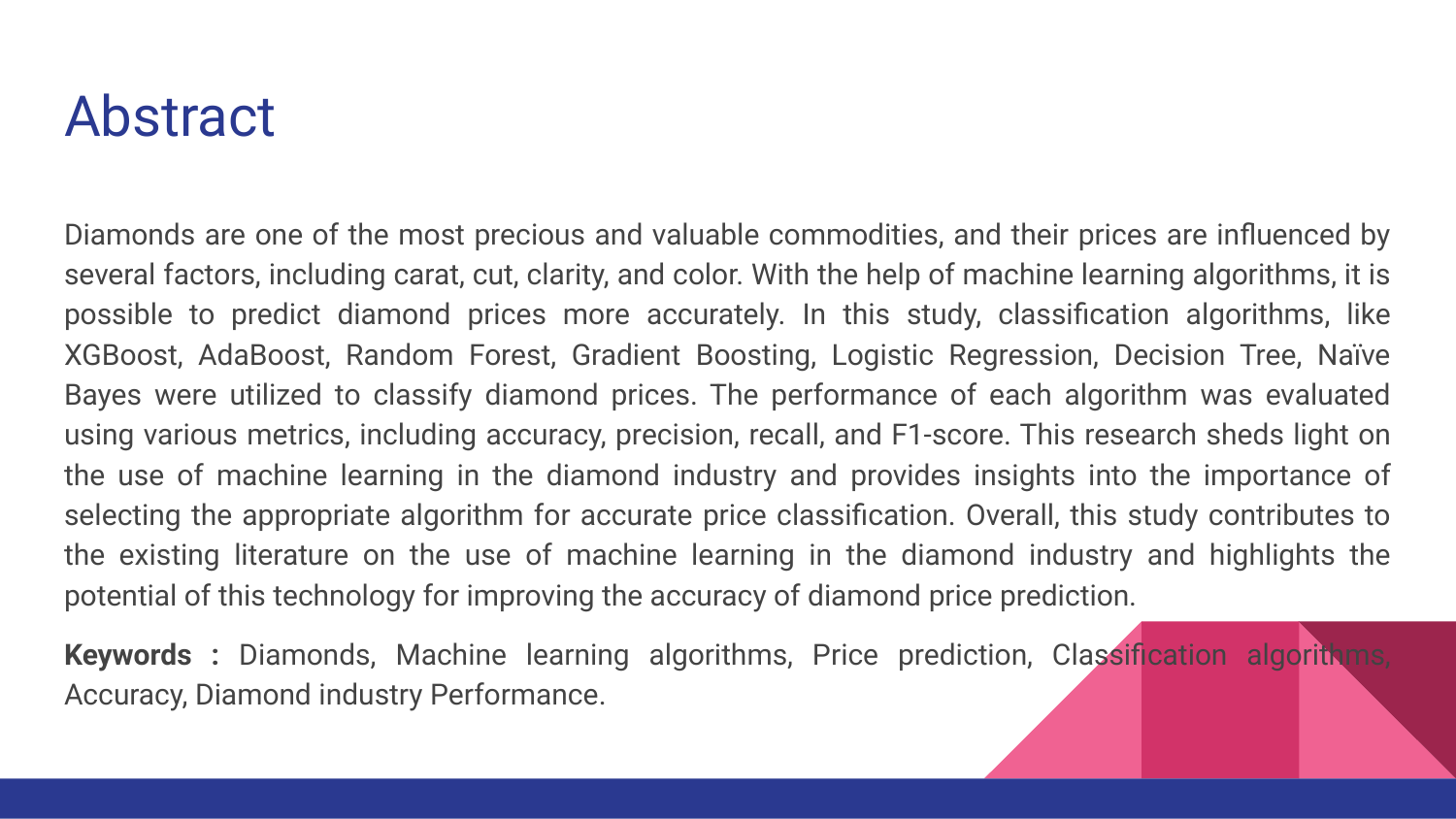

# Abstract
Diamonds are one of the most precious and valuable commodities, and their prices are influenced by several factors, including carat, cut, clarity, and color. With the help of machine learning algorithms, it is possible to predict diamond prices more accurately. In this study, classification algorithms, like XGBoost, AdaBoost, Random Forest, Gradient Boosting, Logistic Regression, Decision Tree, Naïve Bayes were utilized to classify diamond prices. The performance of each algorithm was evaluated using various metrics, including accuracy, precision, recall, and F1-score. This research sheds light on the use of machine learning in the diamond industry and provides insights into the importance of selecting the appropriate algorithm for accurate price classification. Overall, this study contributes to the existing literature on the use of machine learning in the diamond industry and highlights the potential of this technology for improving the accuracy of diamond price prediction.
Keywords : Diamonds, Machine learning algorithms, Price prediction, Classification algorithms, Accuracy, Diamond industry Performance.